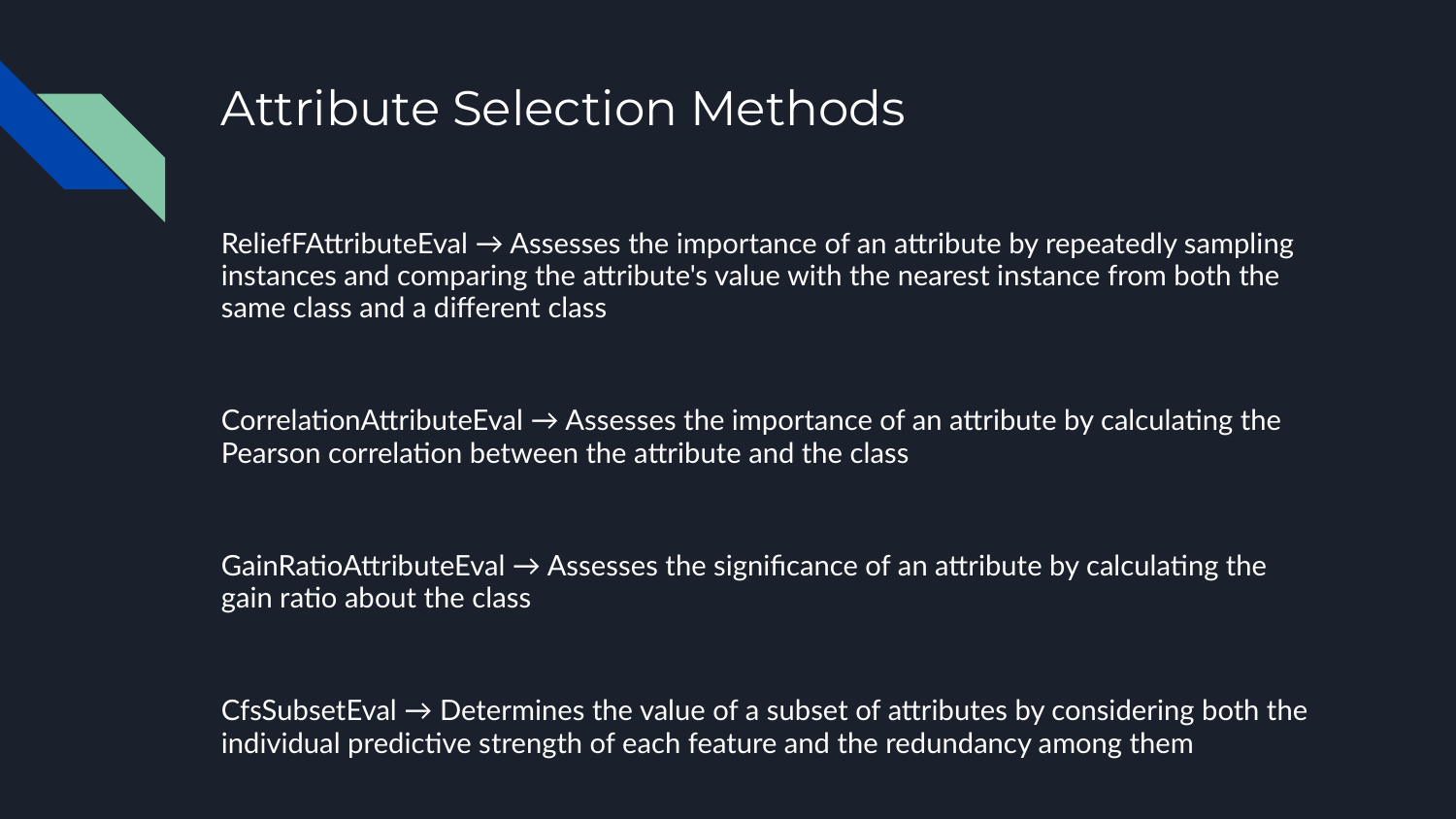

# Attribute Selection Methods
ReliefFAttributeEval → Assesses the importance of an attribute by repeatedly sampling instances and comparing the attribute's value with the nearest instance from both the same class and a different class

CorrelationAttributeEval → Assesses the importance of an attribute by calculating the Pearson correlation between the attribute and the class

GainRatioAttributeEval → Assesses the significance of an attribute by calculating the gain ratio about the class

CfsSubsetEval → Determines the value of a subset of attributes by considering both the individual predictive strength of each feature and the redundancy among them